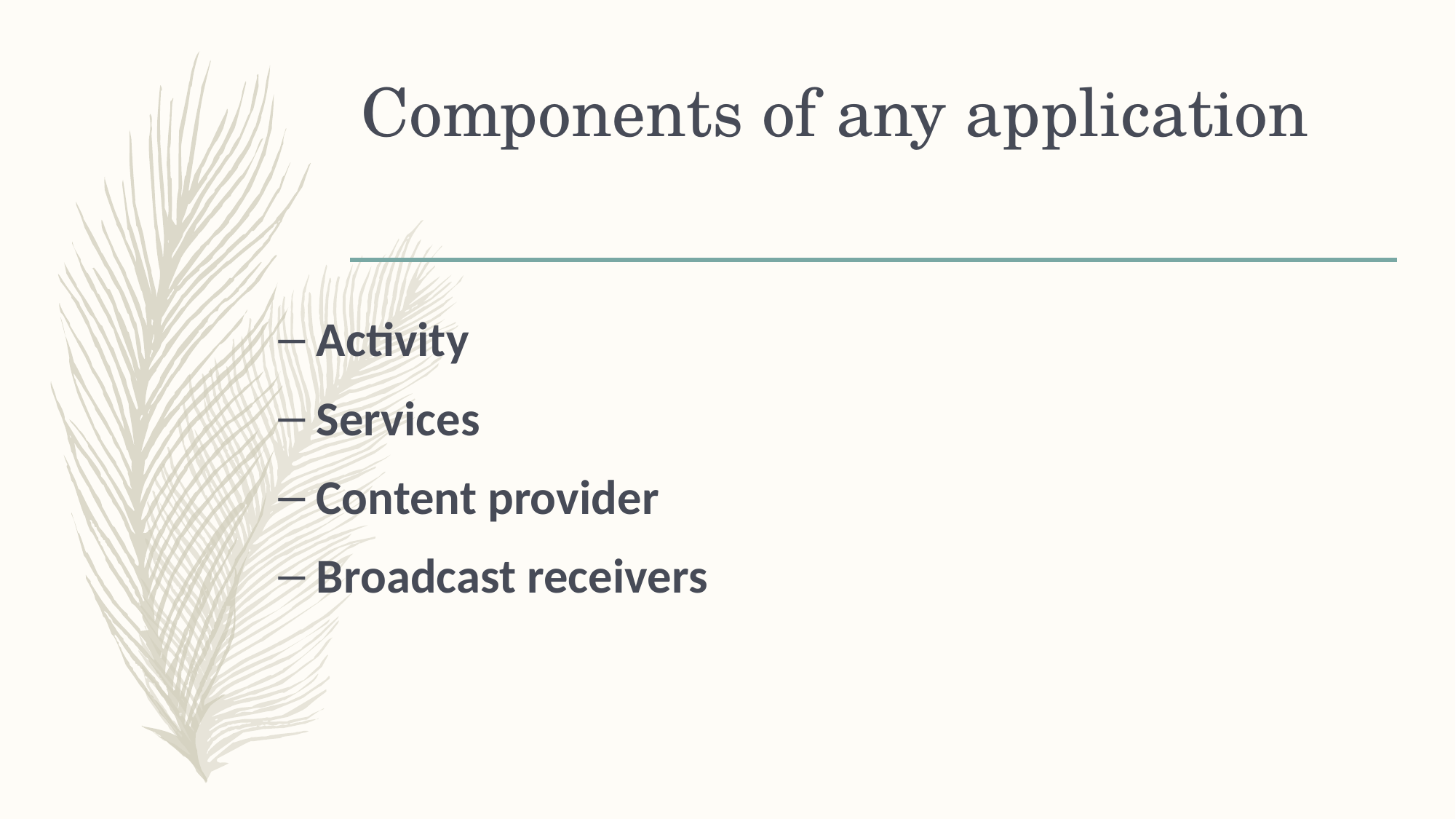

# Components of any application
Activity
Services
Content provider
Broadcast receivers